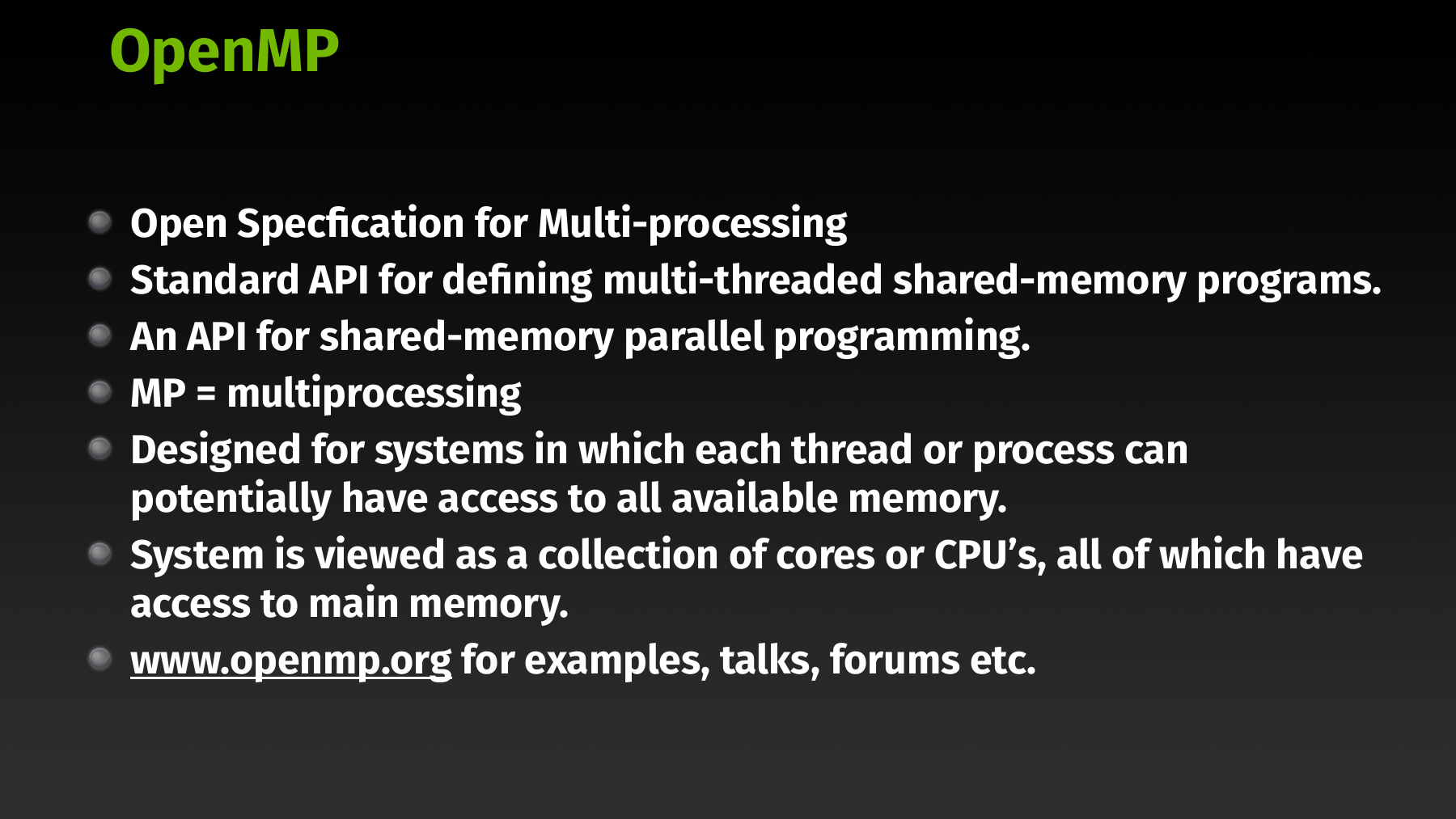

# OpenMP
Open Specfication for Multi-processing
Standard API for defining multi-threaded shared-memory programs.
An API for shared-memory parallel programming.
MP = multiprocessing
Designed for systems in which each thread or process can potentially have access to all available memory.
System is viewed as a collection of cores or CPU’s, all of which have access to main memory.
www.openmp.org for examples, talks, forums etc.